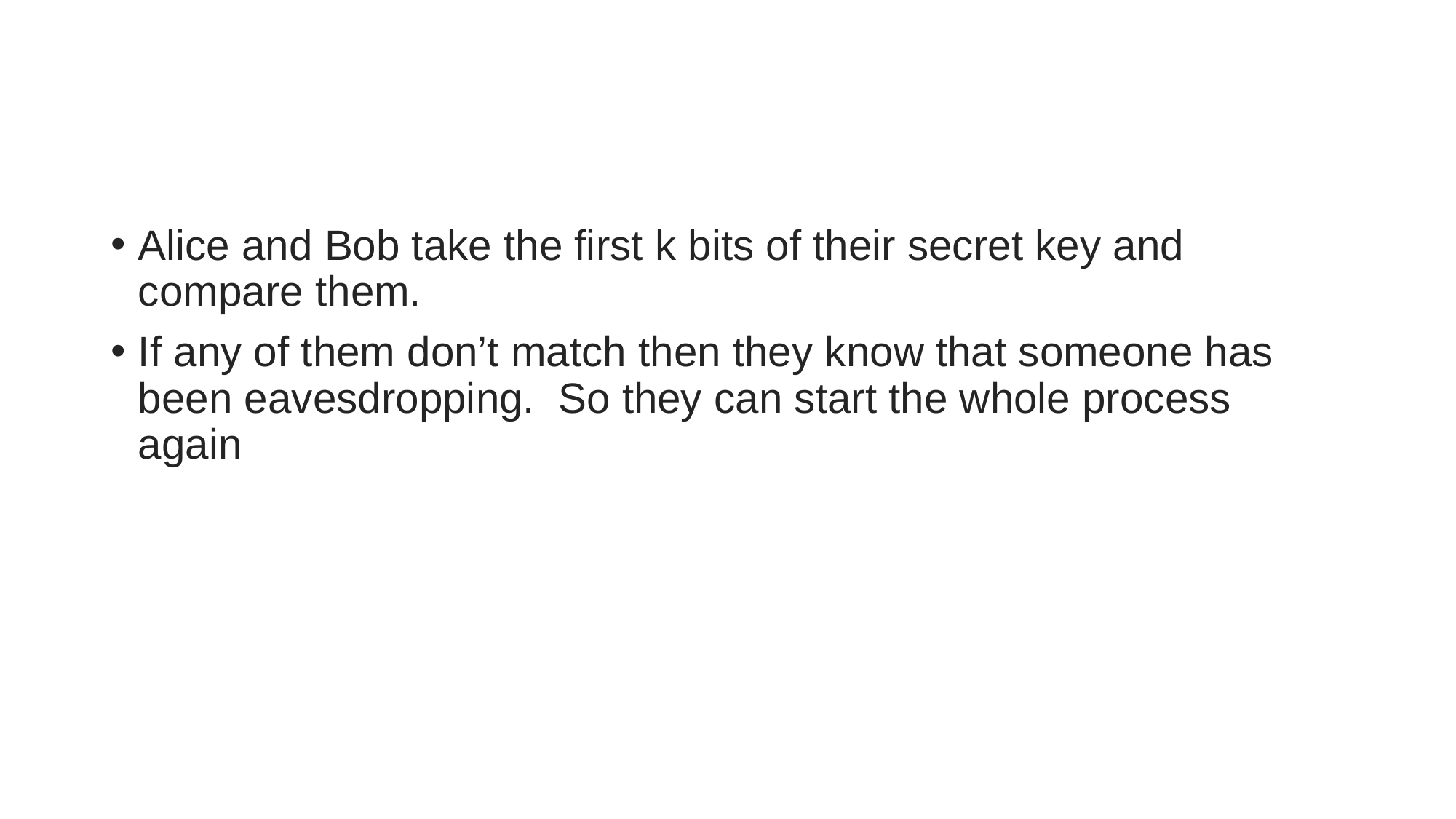

#
Alice and Bob take the first k bits of their secret key and compare them.
If any of them don’t match then they know that someone has been eavesdropping.  So they can start the whole process again